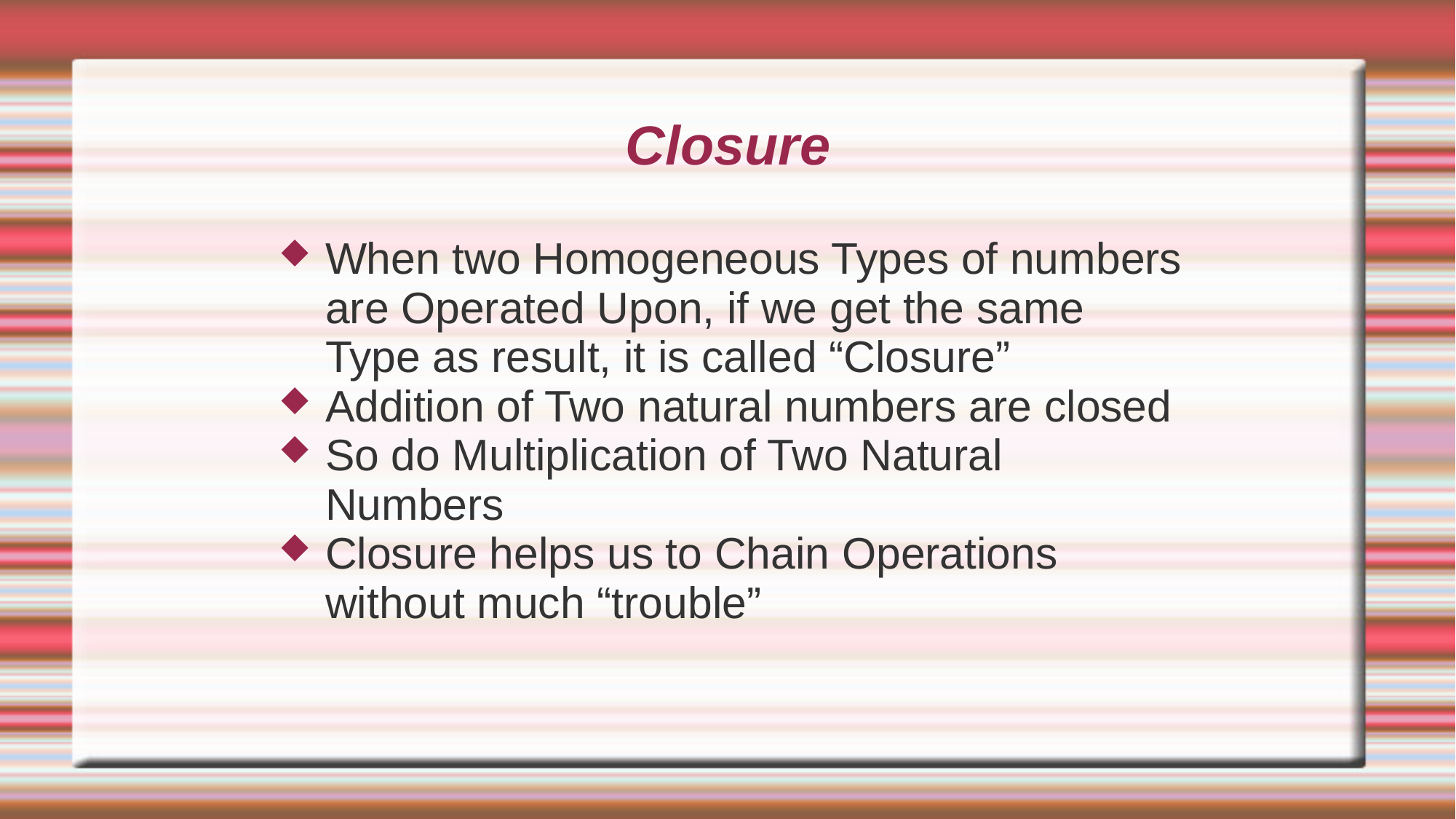

# Closure
When two Homogeneous Types of numbers are Operated Upon, if we get the same Type as result, it is called “Closure”
Addition of Two natural numbers are closed
So do Multiplication of Two Natural Numbers
Closure helps us to Chain Operations without much “trouble”